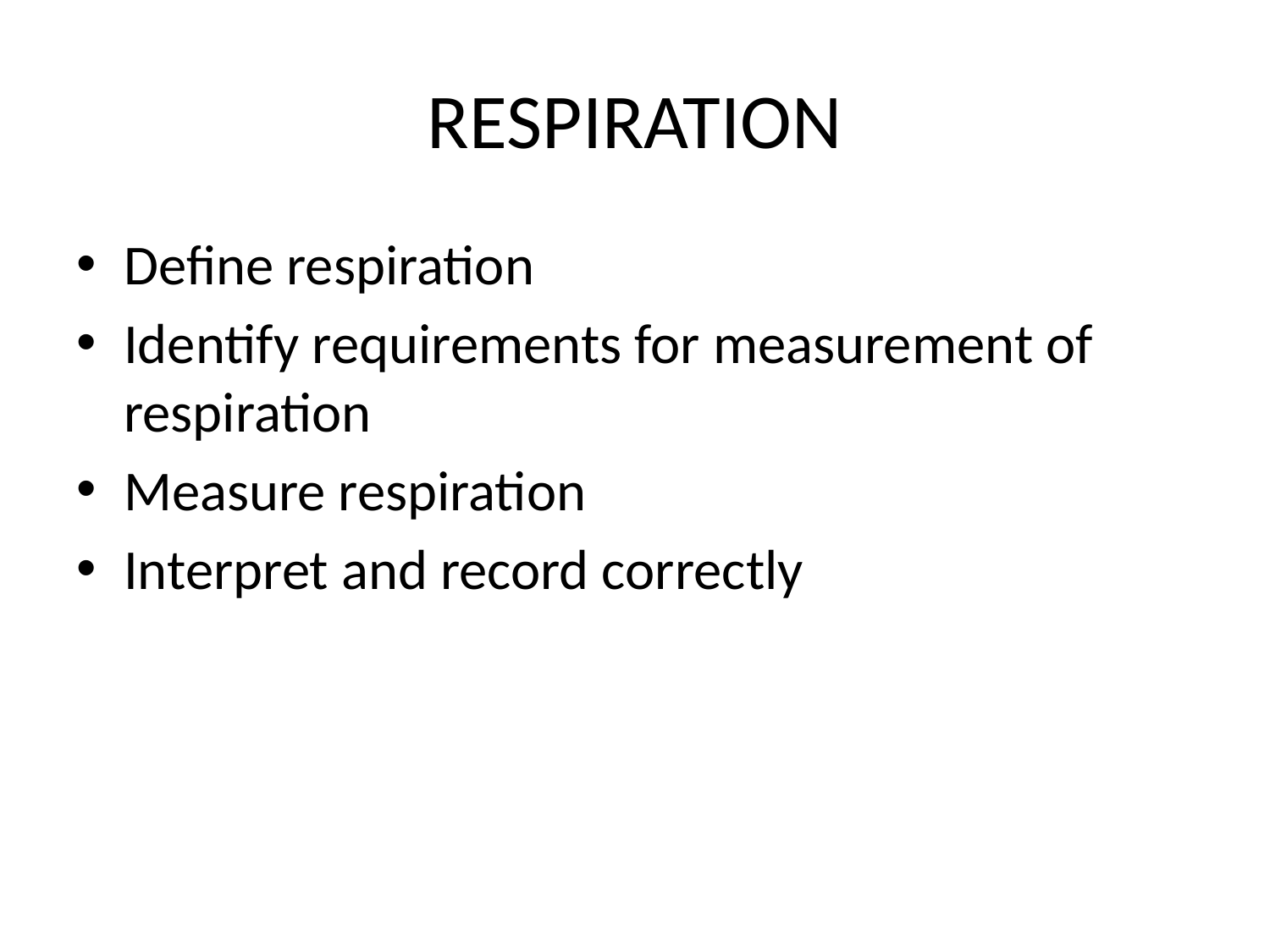

# RESPIRATION
Define respiration
Identify requirements for measurement of respiration
Measure respiration
Interpret and record correctly